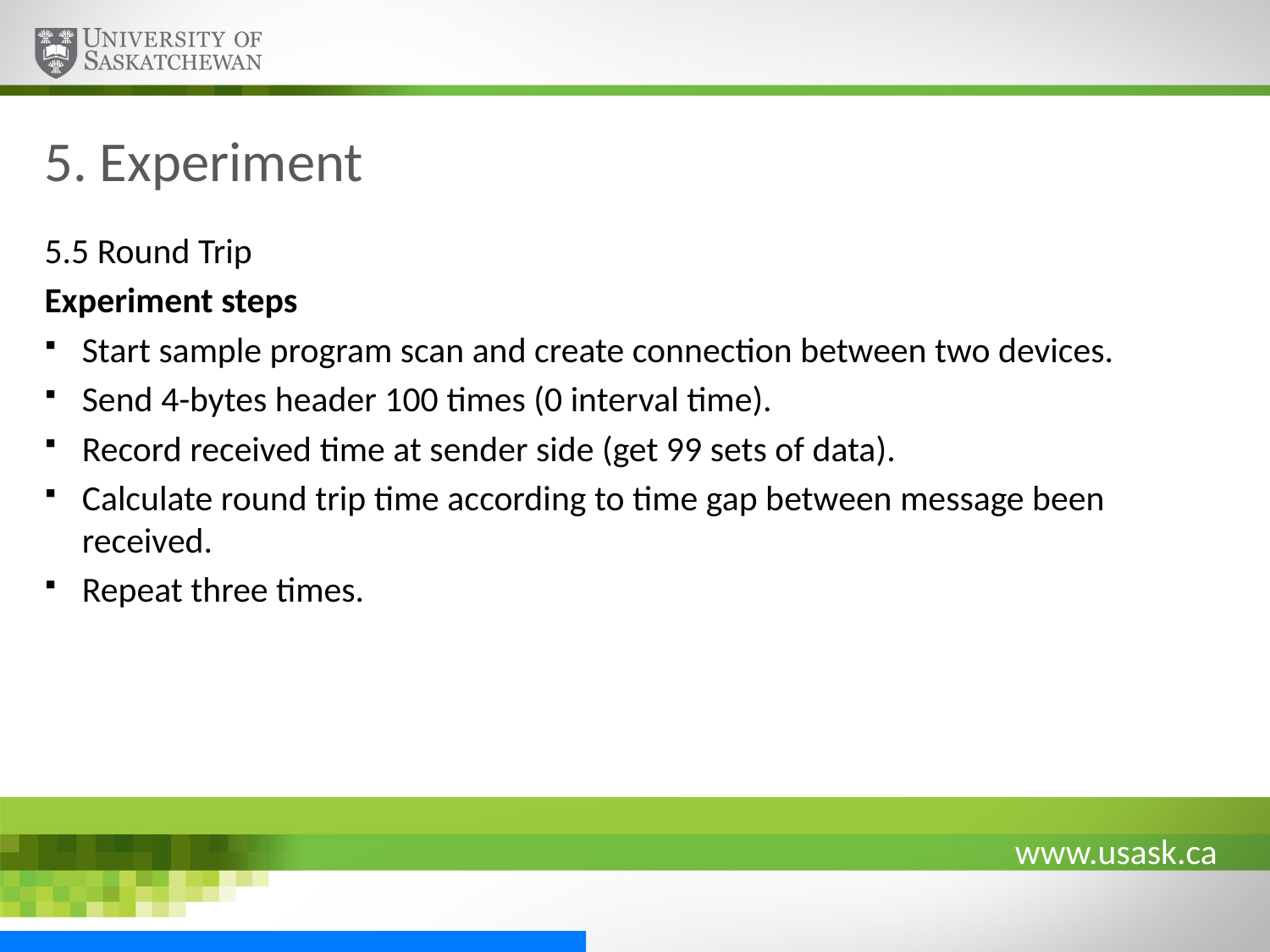

# 5. Experiment
5.5 Round Trip
Experiment steps
Start sample program scan and create connection between two devices.
Send 4-bytes header 100 times (0 interval time).
Record received time at sender side (get 99 sets of data).
Calculate round trip time according to time gap between message been received.
Repeat three times.